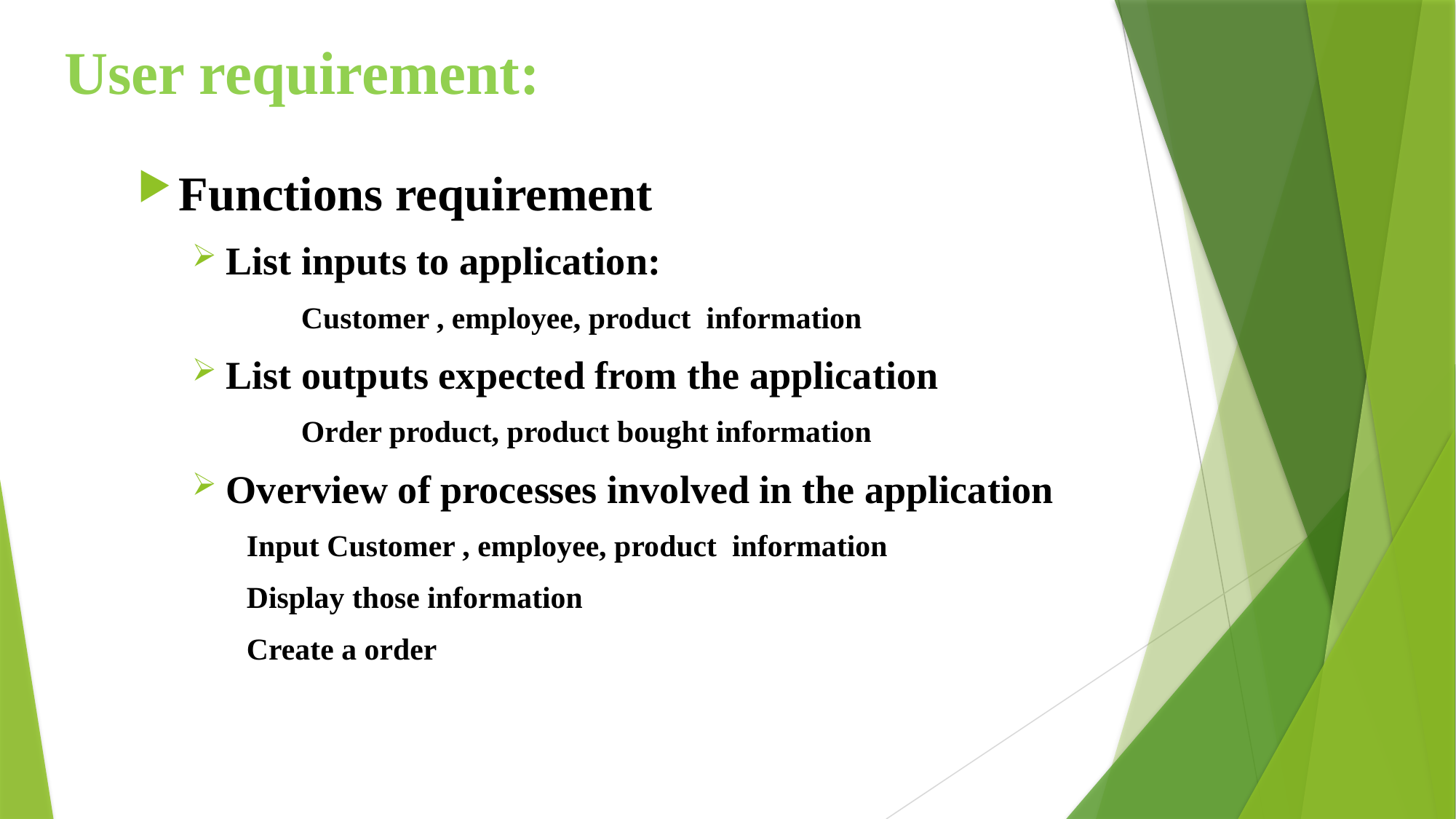

# User requirement:
Functions requirement
List inputs to application:
	Customer , employee, product  information
List outputs expected from the application
	Order product, product bought information
Overview of processes involved in the application
Input Customer , employee, product  information
Display those information
Create a order